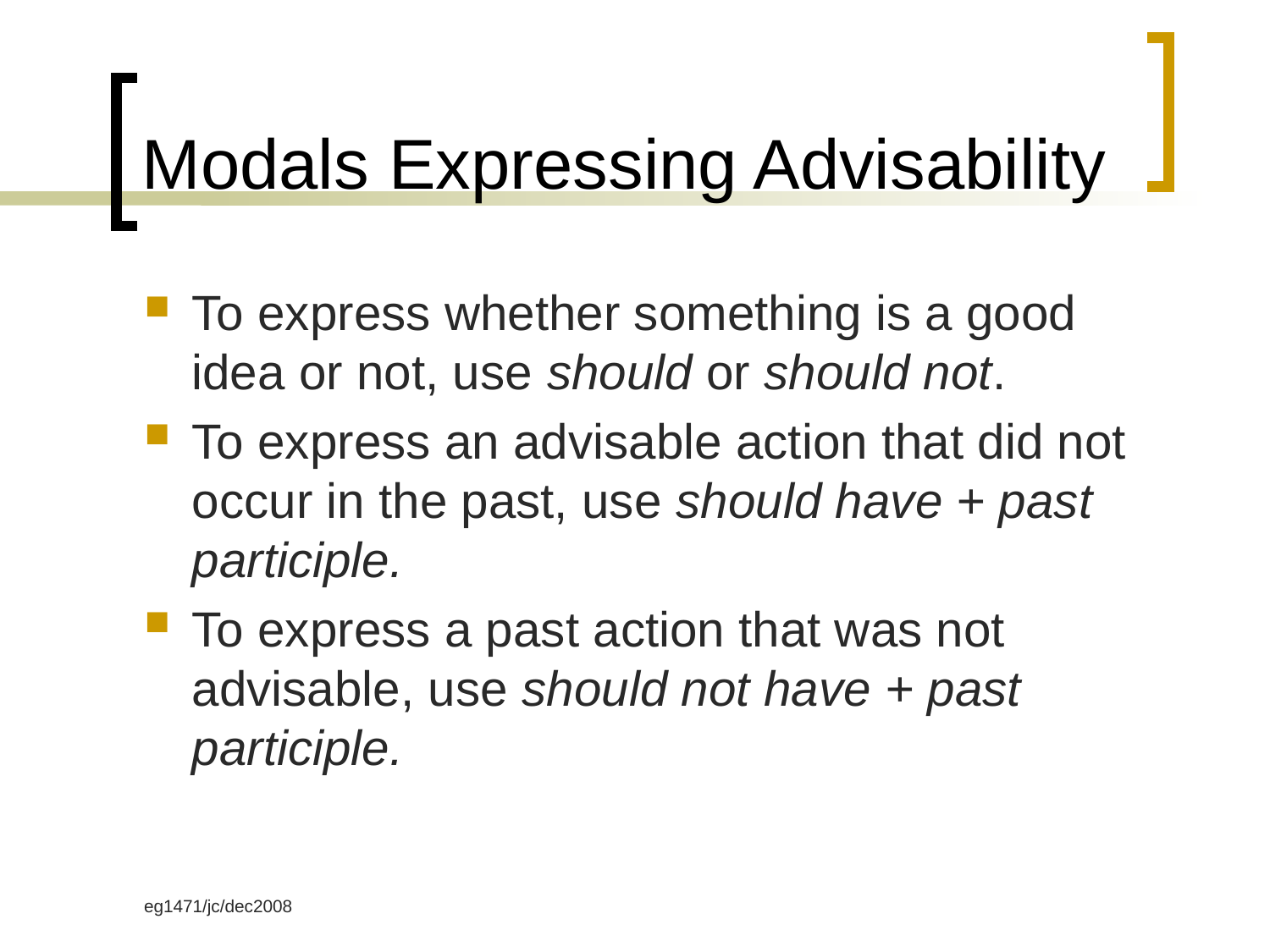

# Modals Expressing Advisability
To express whether something is a good idea or not, use should or should not.
To express an advisable action that did not occur in the past, use should have + past participle.
To express a past action that was not advisable, use should not have + past participle.
eg1471/jc/dec2008